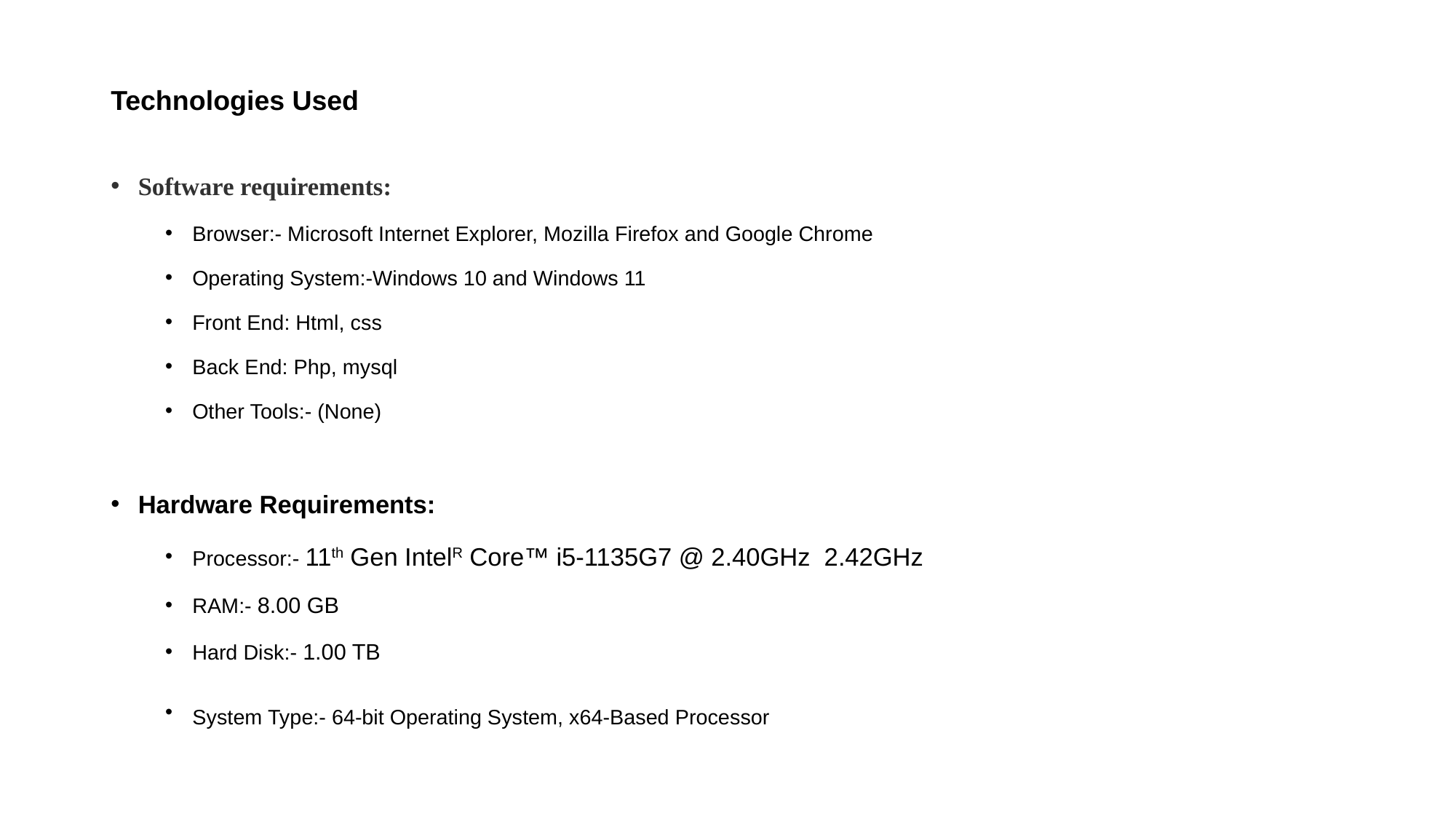

# Technologies Used
Software requirements:
Browser:- Microsoft Internet Explorer, Mozilla Firefox and Google Chrome
Operating System:-Windows 10 and Windows 11
Front End: Html, css
Back End: Php, mysql
Other Tools:- (None)

Hardware Requirements:
Processor:- 11th Gen IntelR Core™ i5-1135G7 @ 2.40GHz  2.42GHz
RAM:- 8.00 GB
Hard Disk:- 1.00 TB
System Type:- 64-bit Operating System, x64-Based Processor